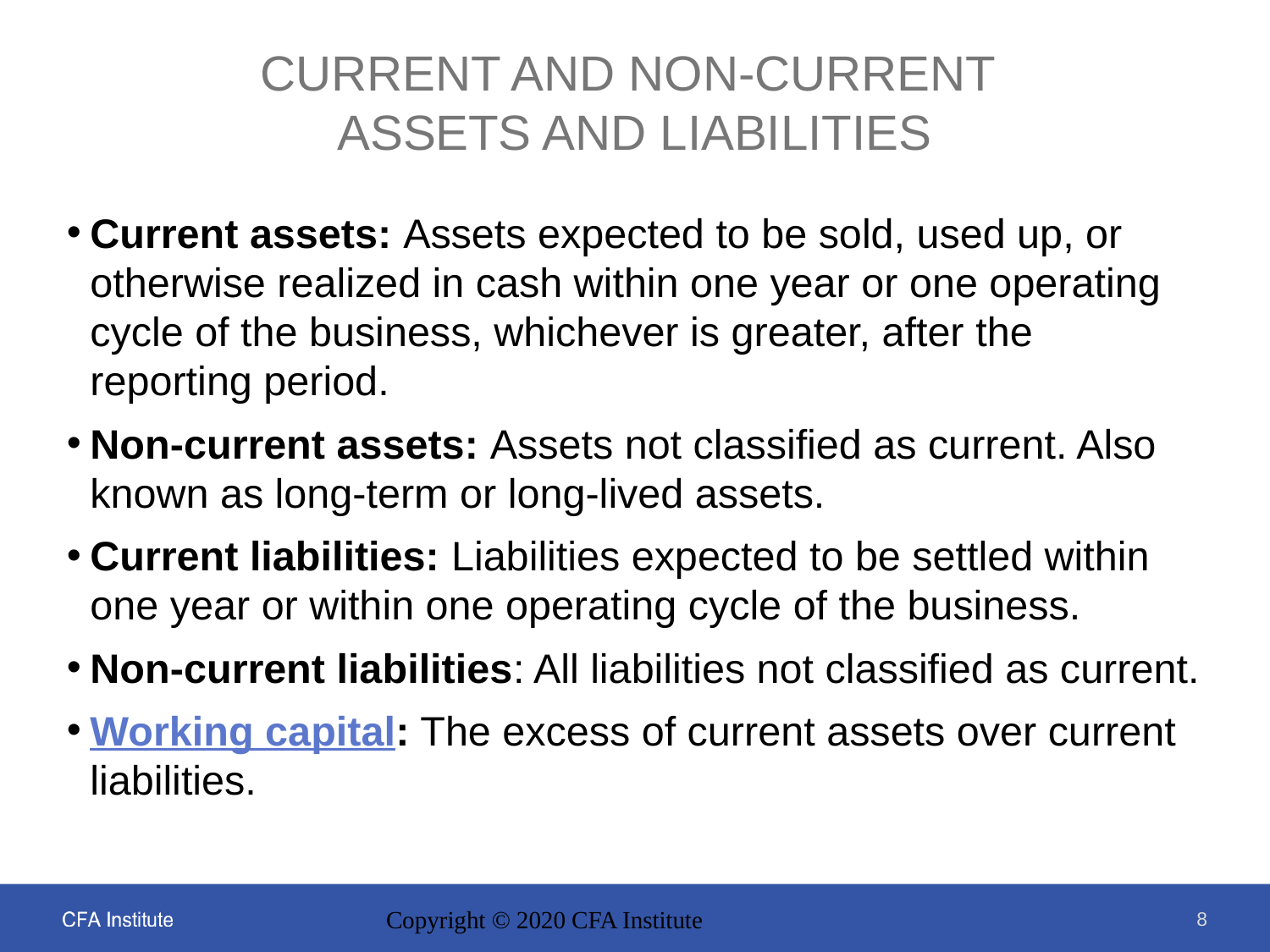

# current and non-current assets and liabilities
Current assets: Assets expected to be sold, used up, or otherwise realized in cash within one year or one operating cycle of the business, whichever is greater, after the reporting period.
Non-current assets: Assets not classified as current. Also known as long-term or long-lived assets.
Current liabilities: Liabilities expected to be settled within one year or within one operating cycle of the business.
Non-current liabilities: All liabilities not classified as current.
Working capital: The excess of current assets over current liabilities.
8
Copyright © 2020 CFA Institute